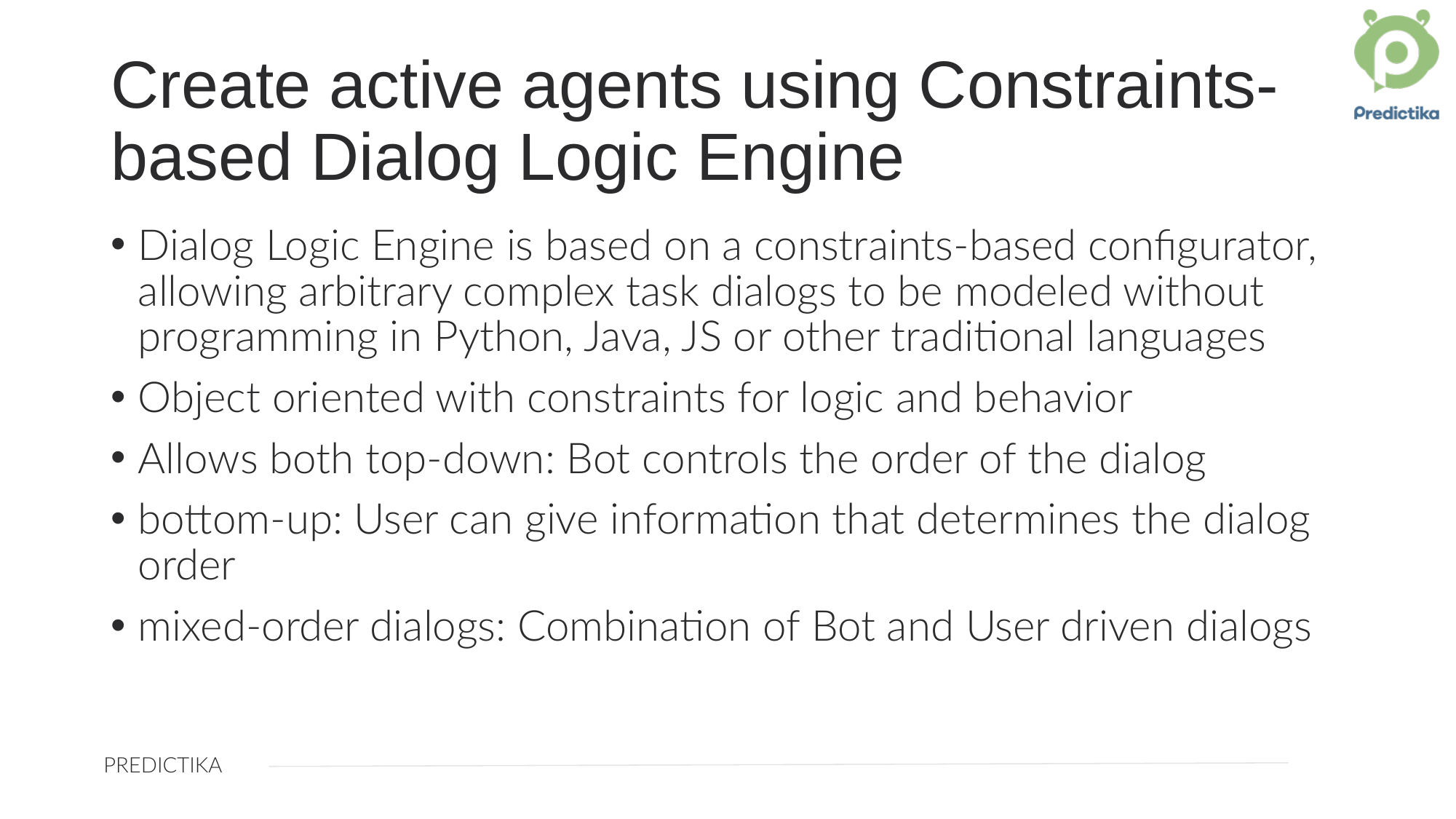

# Create active agents using Constraints-based Dialog Logic Engine
Dialog Logic Engine is based on a constraints-based configurator, allowing arbitrary complex task dialogs to be modeled without programming in Python, Java, JS or other traditional languages
Object oriented with constraints for logic and behavior
Allows both top-down: Bot controls the order of the dialog
bottom-up: User can give information that determines the dialog order
mixed-order dialogs: Combination of Bot and User driven dialogs